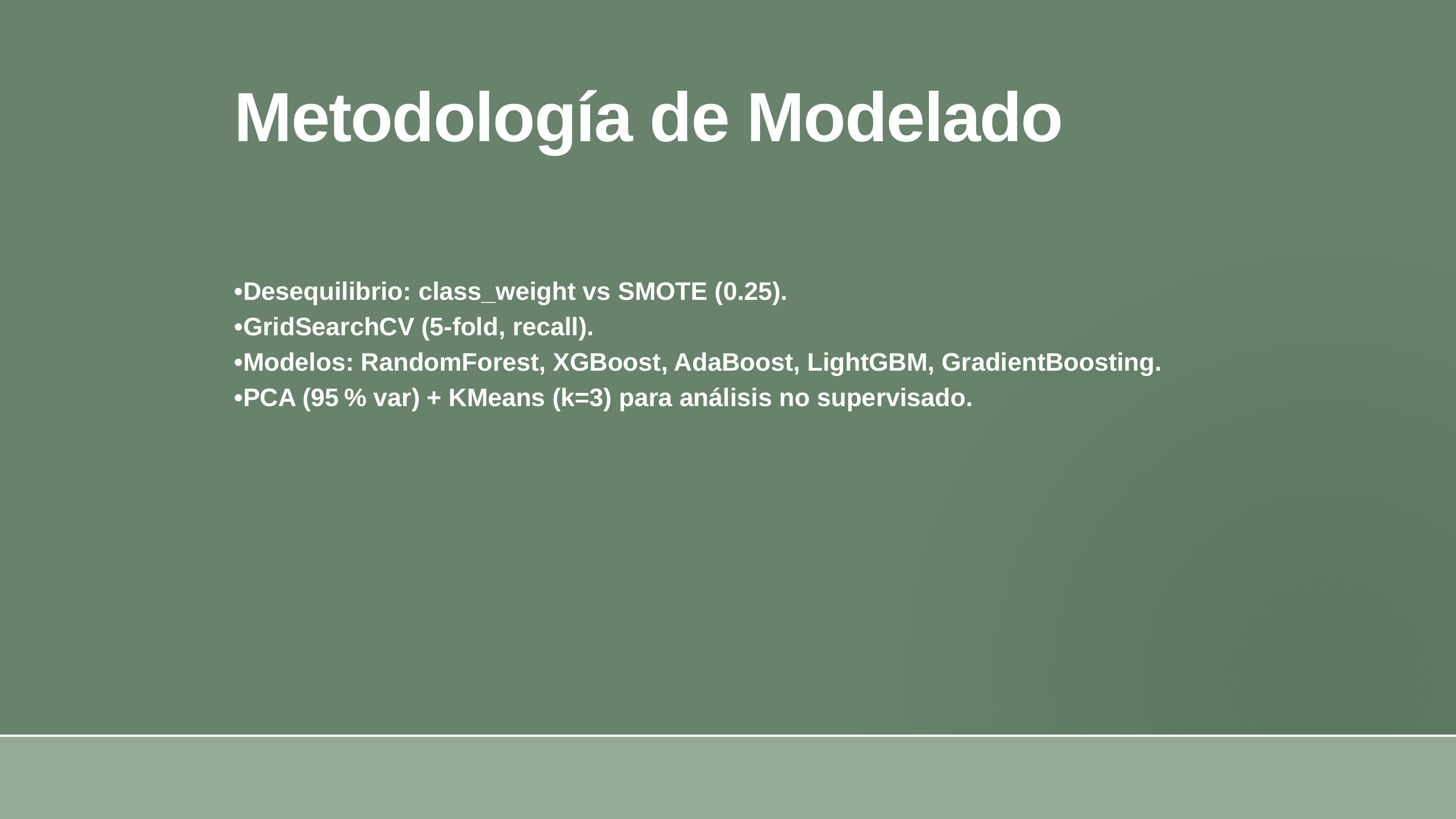

Metodología de Modelado

•Desequilibrio: class_weight vs SMOTE (0.25).
•GridSearchCV (5‑fold, recall).
•Modelos: RandomForest, XGBoost, AdaBoost, LightGBM, GradientBoosting.
•PCA (95 % var) + KMeans (k=3) para análisis no supervisado.